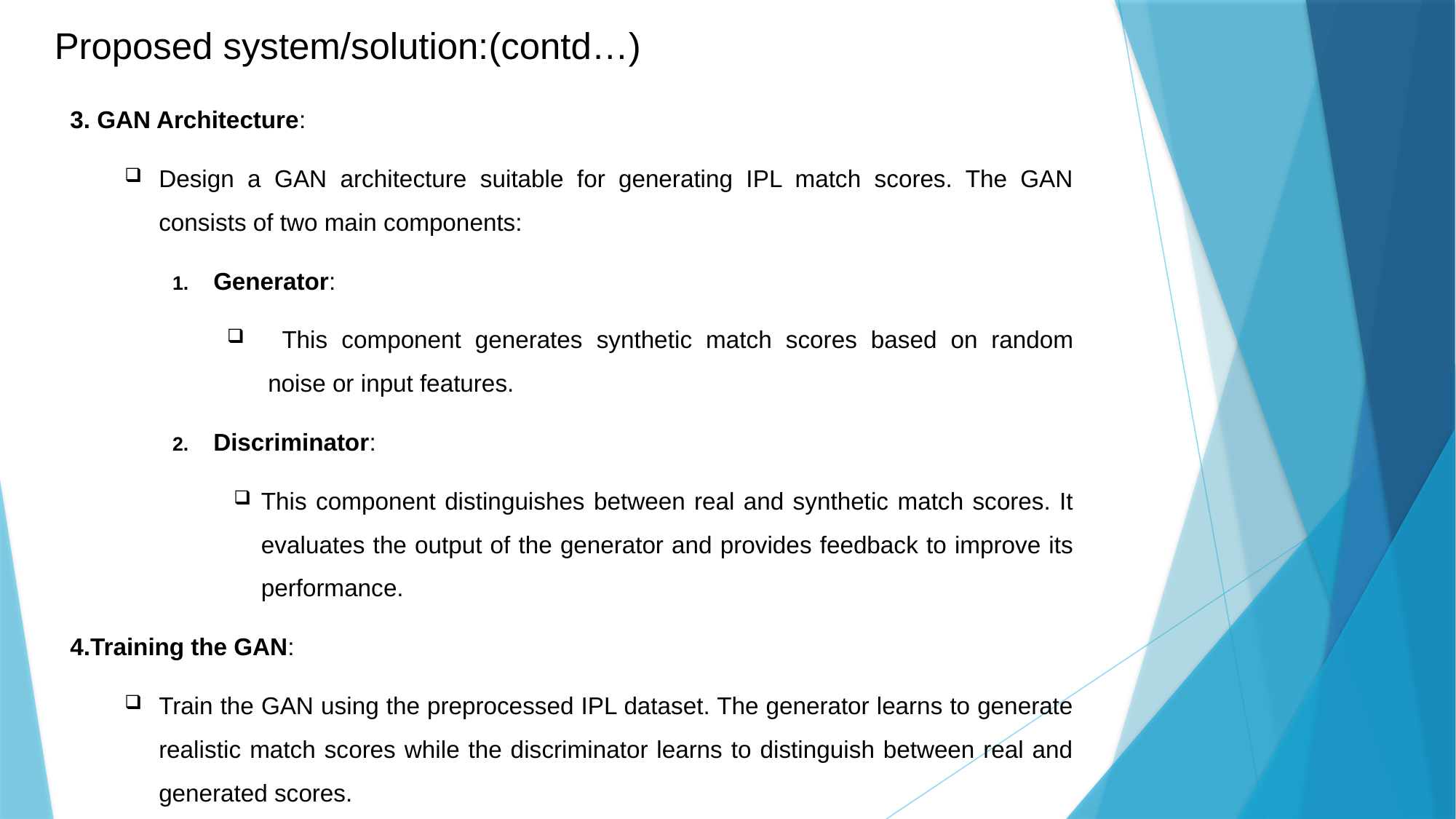

# Proposed system/solution:(contd…)
3. GAN Architecture:
Design a GAN architecture suitable for generating IPL match scores. The GAN consists of two main components:
Generator:
 This component generates synthetic match scores based on random noise or input features.
Discriminator:
This component distinguishes between real and synthetic match scores. It evaluates the output of the generator and provides feedback to improve its performance.
4.Training the GAN:
Train the GAN using the preprocessed IPL dataset. The generator learns to generate realistic match scores while the discriminator learns to distinguish between real and generated scores.